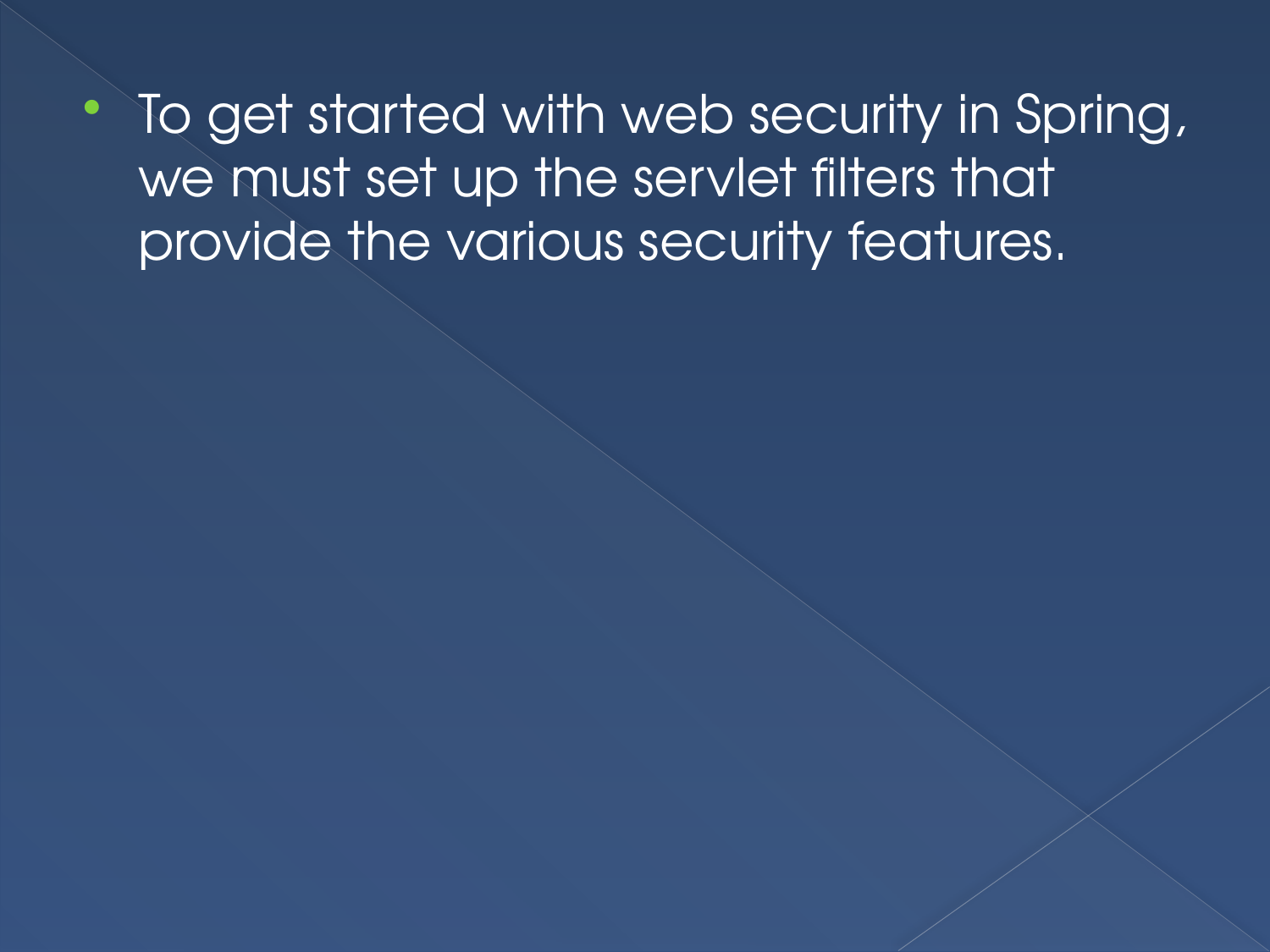

To get started with web security in Spring, we must set up the servlet filters that provide the various security features.